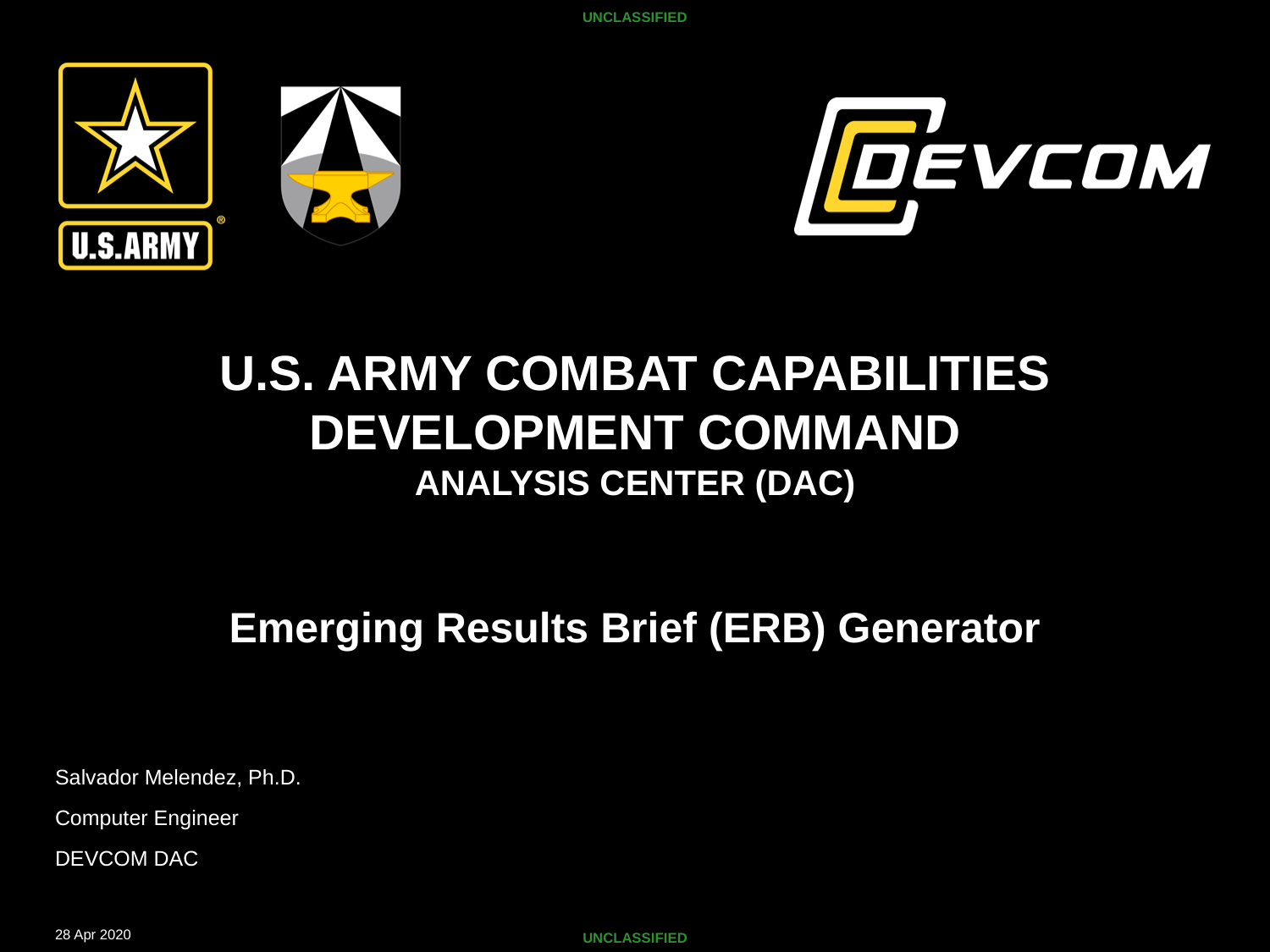

UNCLASSIFIED
Emerging Results Brief (ERB) Generator
Salvador Melendez, Ph.D.
Computer Engineer
DEVCOM DAC
28 Apr 2020
UNCLASSIFIED